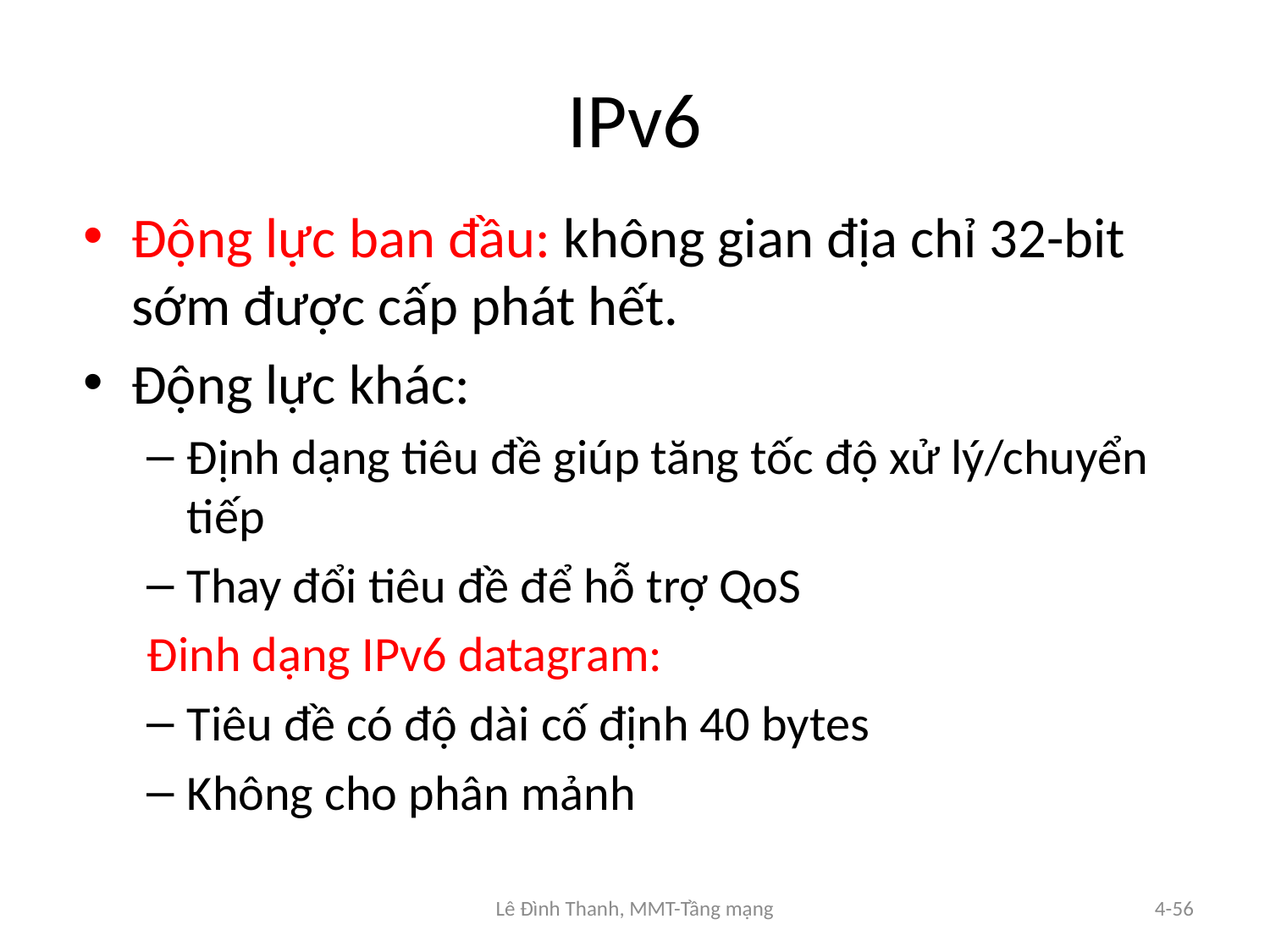

# IPv6
Động lực ban đầu: không gian địa chỉ 32-bit sớm được cấp phát hết.
Động lực khác:
Định dạng tiêu đề giúp tăng tốc độ xử lý/chuyển tiếp
Thay đổi tiêu đề để hỗ trợ QoS
Đinh dạng IPv6 datagram:
Tiêu đề có độ dài cố định 40 bytes
Không cho phân mảnh
Lê Đình Thanh, MMT-Tầng mạng
4-56